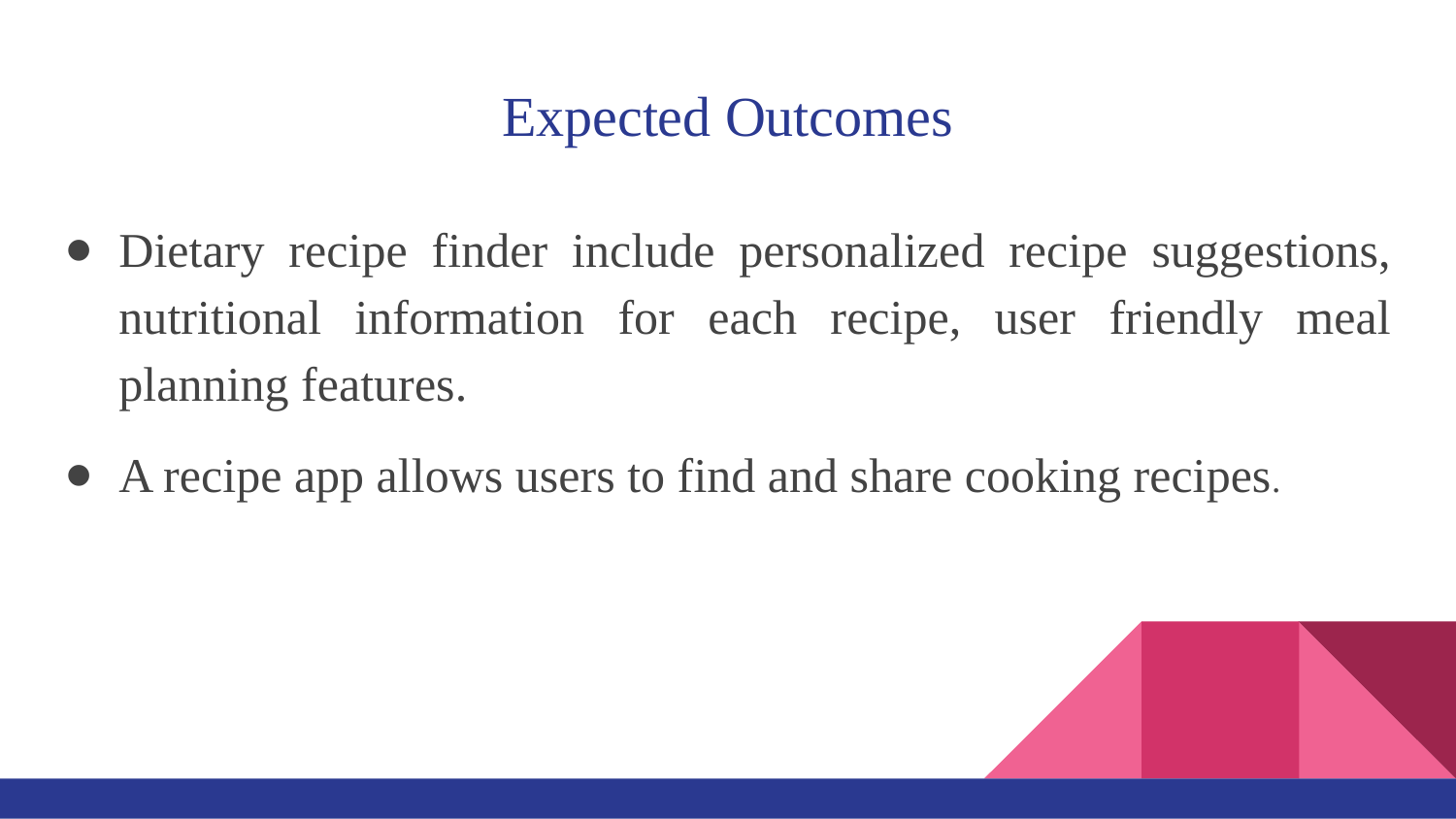

# Expected Outcomes
Dietary recipe finder include personalized recipe suggestions, nutritional information for each recipe, user friendly meal planning features.
A recipe app allows users to find and share cooking recipes.